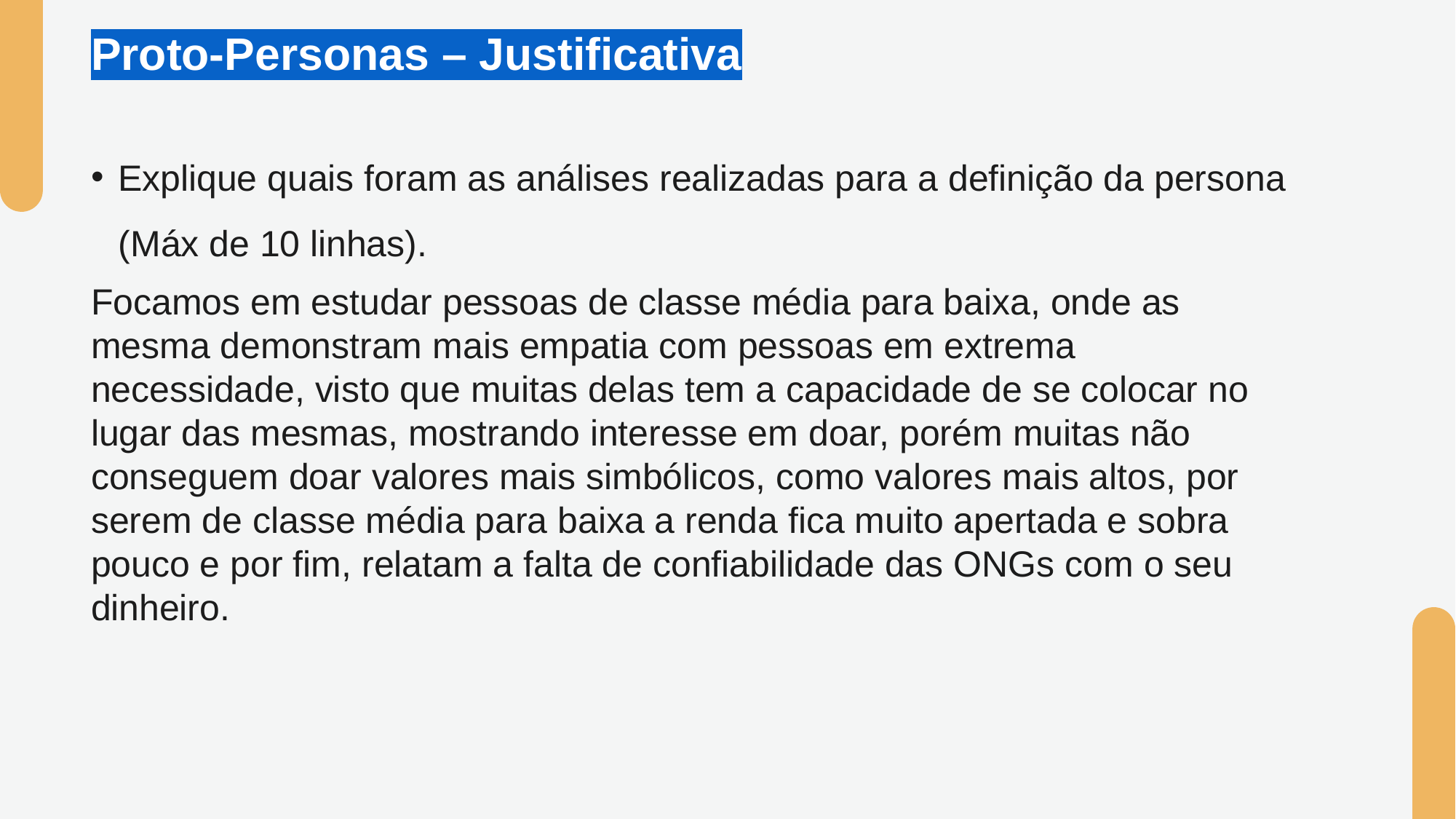

# Proto-Personas – Justificativa
Explique quais foram as análises realizadas para a definição da persona (Máx de 10 linhas).
Focamos em estudar pessoas de classe média para baixa, onde as mesma demonstram mais empatia com pessoas em extrema necessidade, visto que muitas delas tem a capacidade de se colocar no lugar das mesmas, mostrando interesse em doar, porém muitas não conseguem doar valores mais simbólicos, como valores mais altos, por serem de classe média para baixa a renda fica muito apertada e sobra pouco e por fim, relatam a falta de confiabilidade das ONGs com o seu dinheiro.